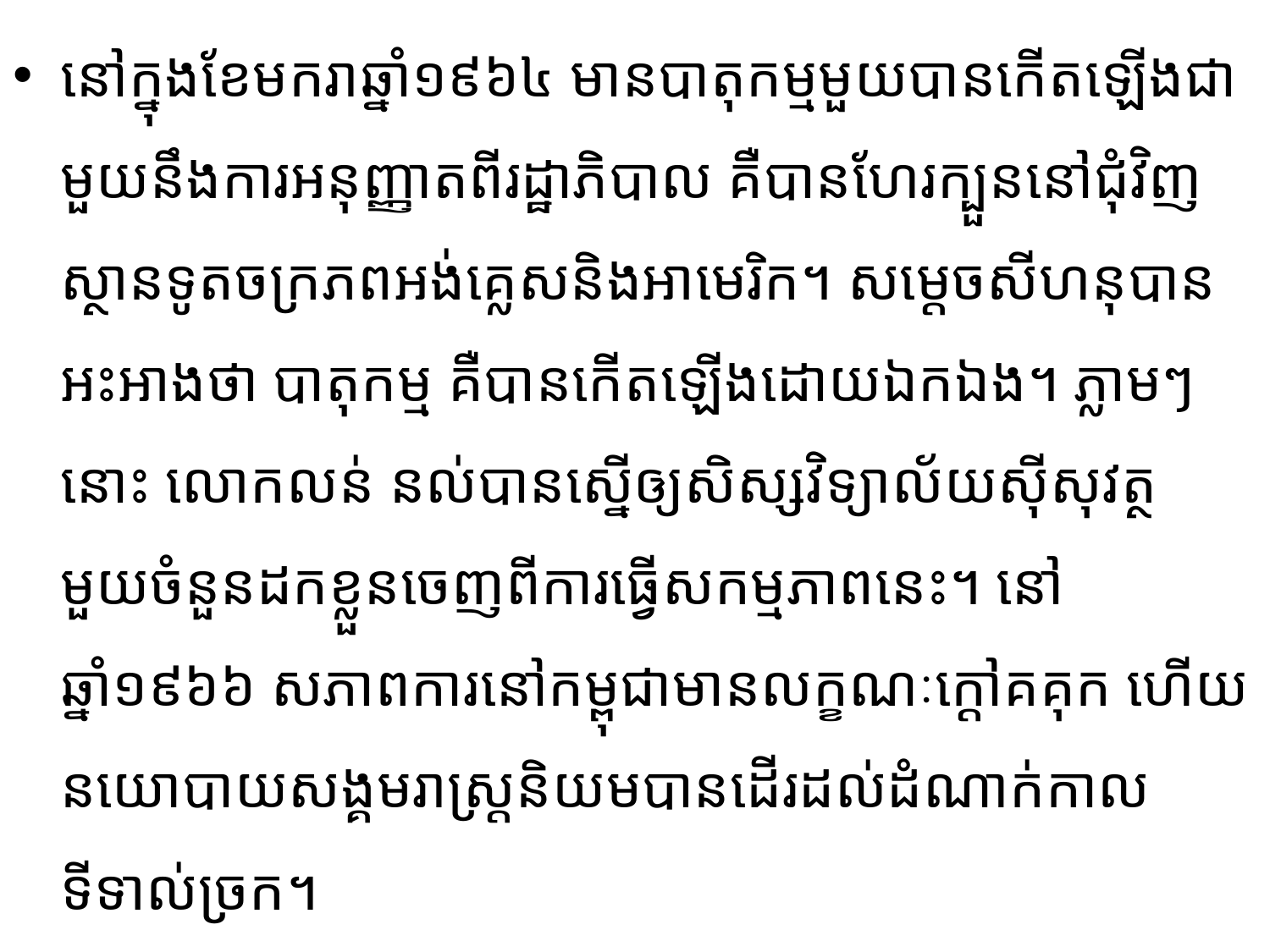

នៅក្នុងខែ​មករាឆ្នាំ​១៩៦៤ មានបាតុកម្មមួយបានកើត​ឡើង​ជា​មួយនឹងការ​អនុញ្ញាត​ពីរដ្ឋាភិបាល គឺបាន​ហែរ​ក្បួន​នៅជុំវិញ​​ស្ថានទូត​ចក្រភពអង់គ្លេសនិង​អាមេរិក។ សម្តេច​សីហនុ​បានអះអាងថា ​បាតុកម្ម ​គឺបាន​កើត​ឡើងដោយឯកឯង។ ភ្លាមៗនោះ លោក​លន់ នល់​បានស្នើឲ្យសិស្សវិទ្យាល័យស៊ីសុវត្ថ​មួយចំនួន​​ដកខ្លួនចេញ​ពី​ការធ្វើសកម្មភាព​នេះ។ នៅឆ្នាំ១៩៦៦ សភាពការនៅកម្ពុជាមានលក្ខណៈក្ដៅគគុក ហើយន​យោបាយ​សង្គម​រាស្ត្រ​និយមបាន​ដើរ​ដល់ដំណាក់កាលទីទាល់ច្រក។